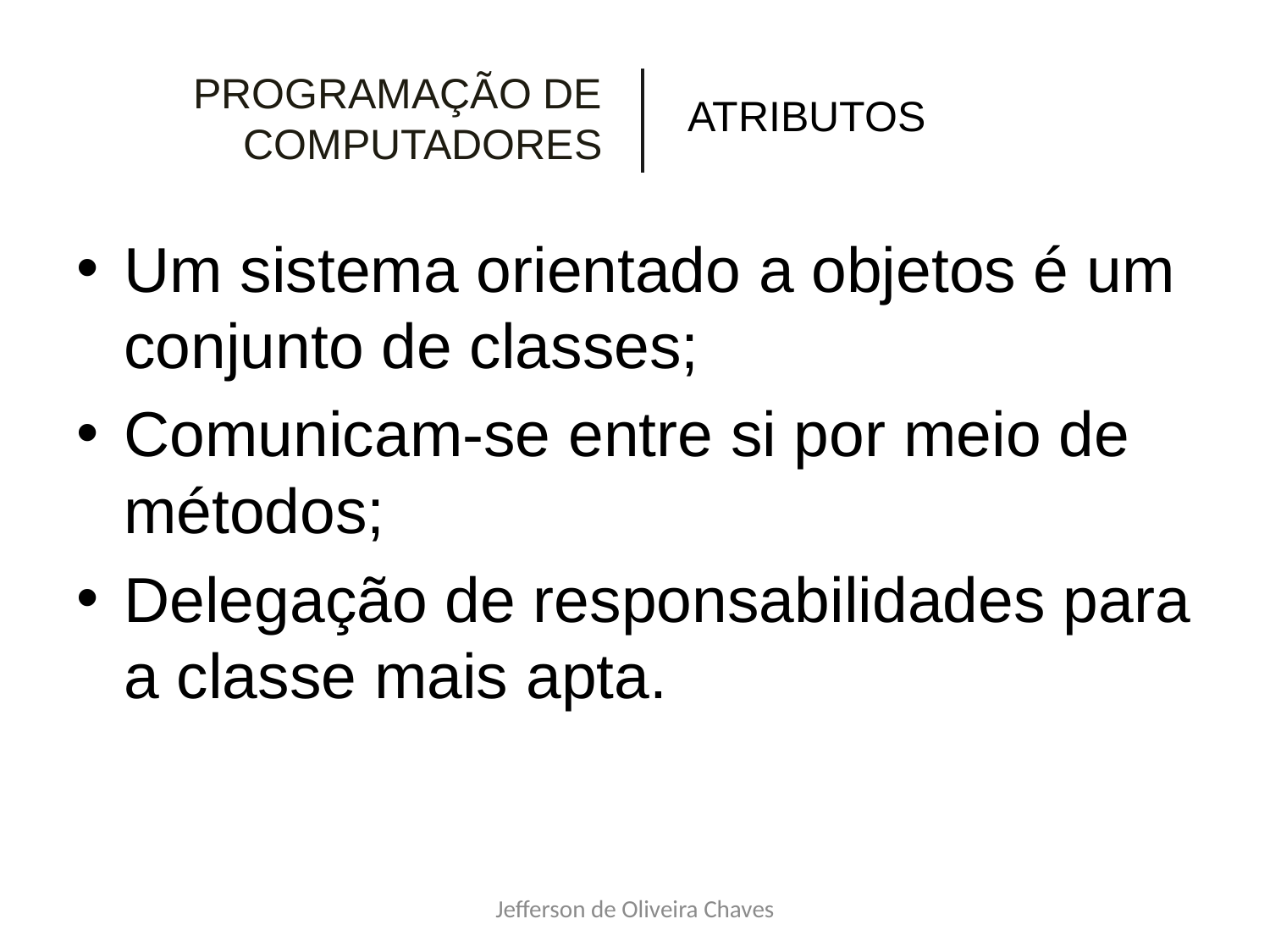

# PROGRAMAÇÃO DE COMPUTADORES
ATRIBUTOS
Um sistema orientado a objetos é um conjunto de classes;
Comunicam-se entre si por meio de métodos;
Delegação de responsabilidades para a classe mais apta.
Jefferson de Oliveira Chaves